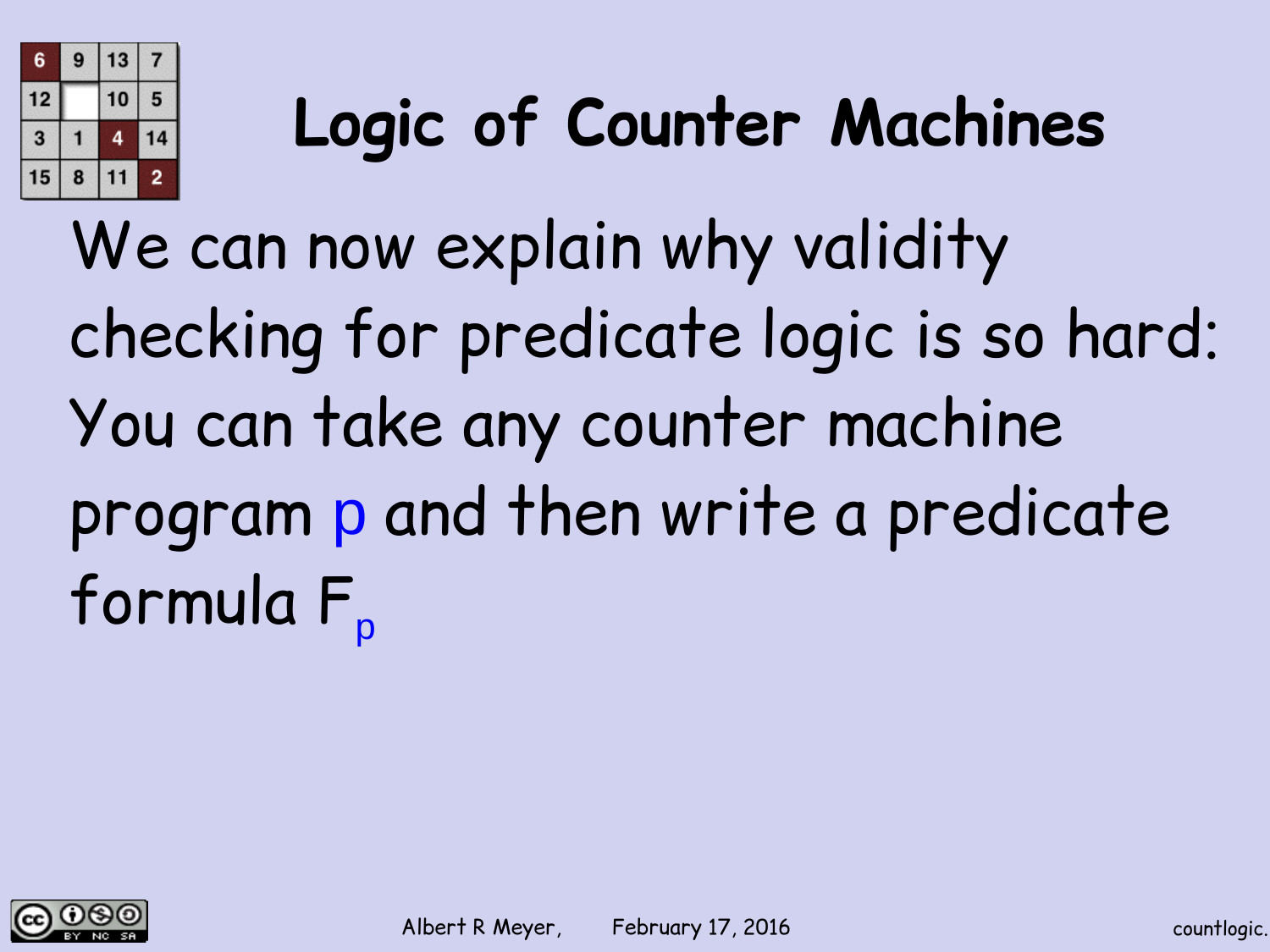

# Logic of Counter Machines
We can now explain why validity
checking for predicate logic is so hard:
You can take any counter machine
program p and then write a predicate
formula Fp